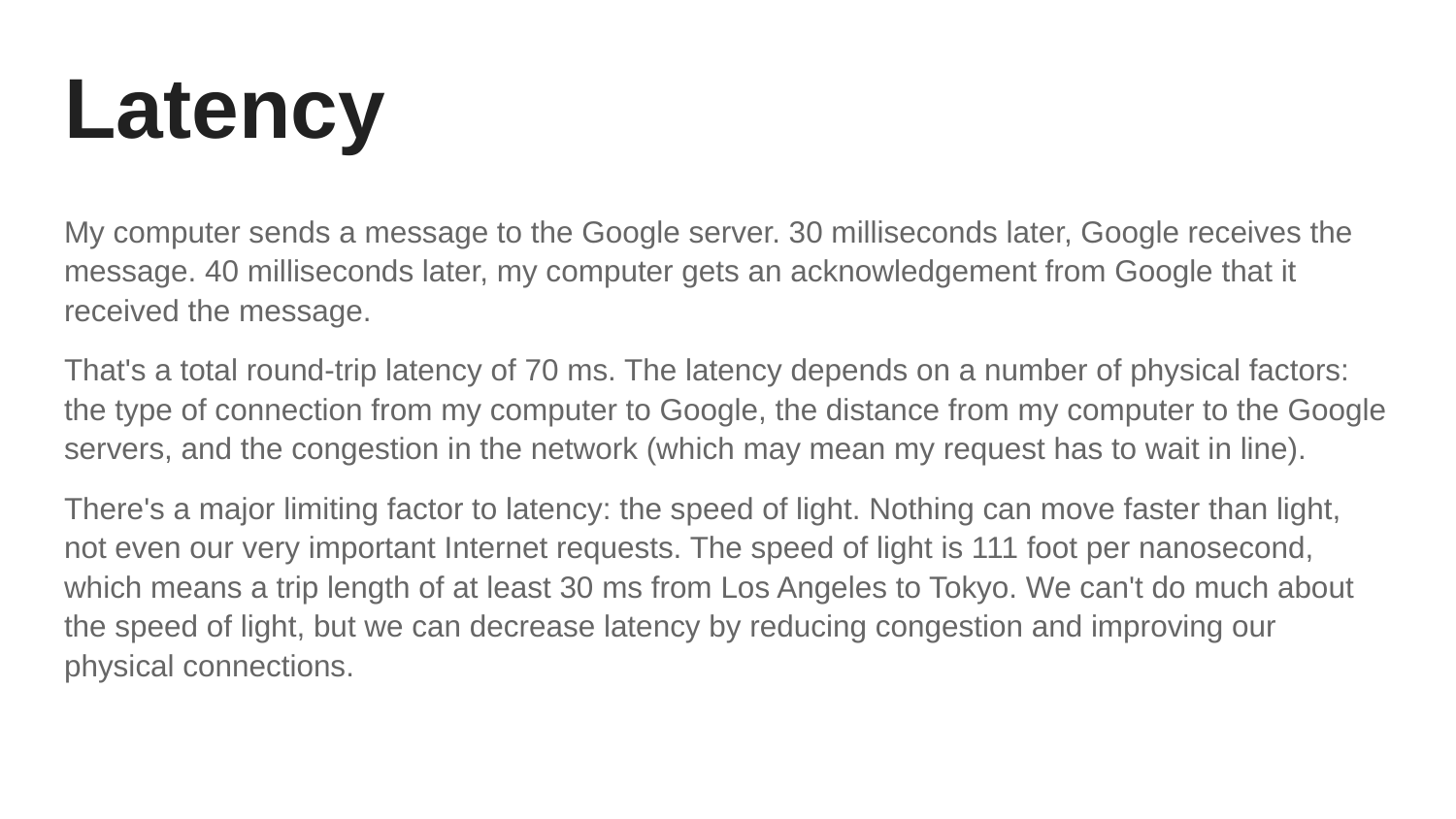

# Latency
My computer sends a message to the Google server. 30 milliseconds later, Google receives the message. 40 milliseconds later, my computer gets an acknowledgement from Google that it received the message.
That's a total round-trip latency of 70 ms. The latency depends on a number of physical factors: the type of connection from my computer to Google, the distance from my computer to the Google servers, and the congestion in the network (which may mean my request has to wait in line).
There's a major limiting factor to latency: the speed of light. Nothing can move faster than light, not even our very important Internet requests. The speed of light is 111 foot per nanosecond, which means a trip length of at least 30 ms from Los Angeles to Tokyo. We can't do much about the speed of light, but we can decrease latency by reducing congestion and improving our physical connections.